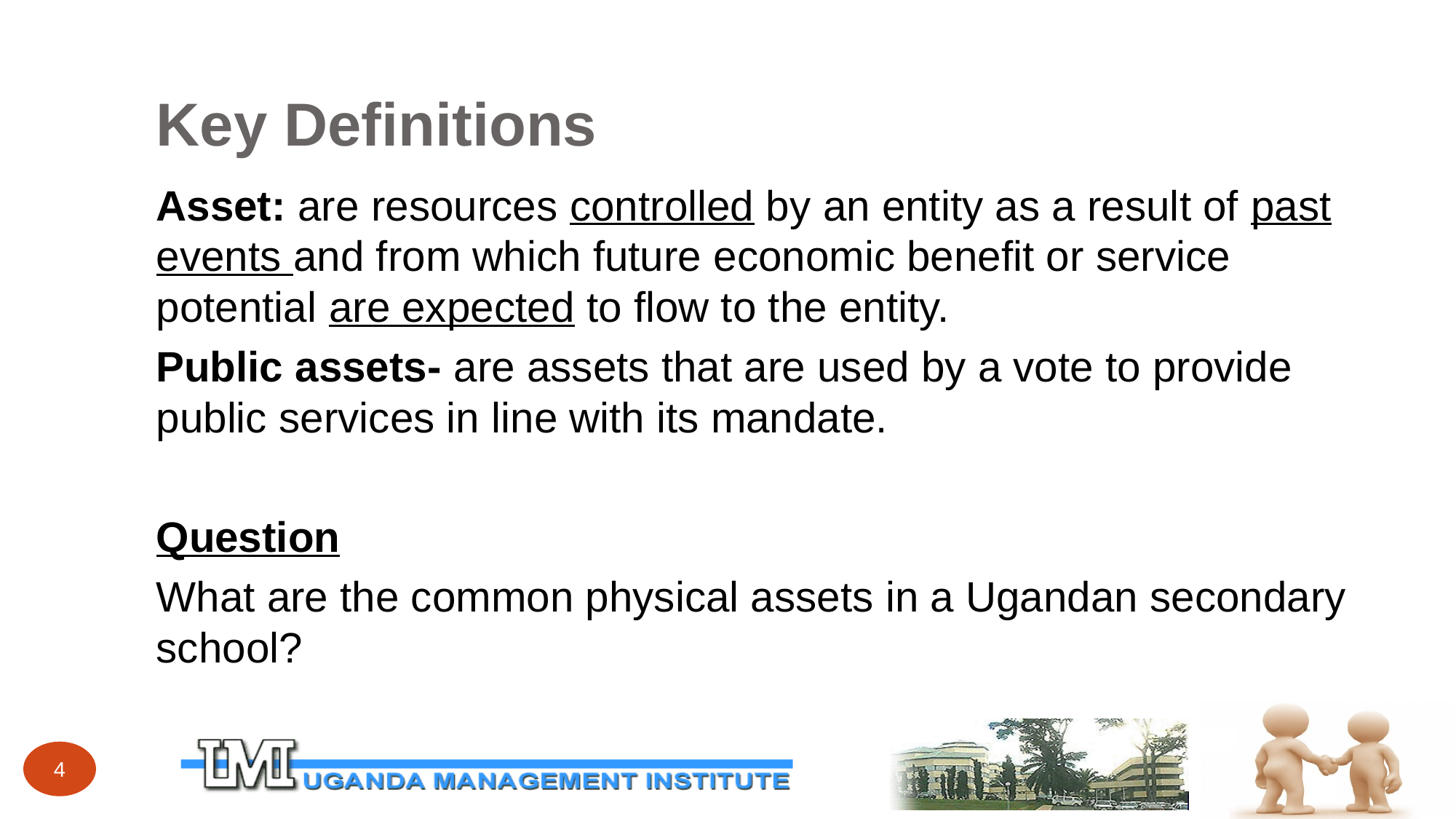

# Key Definitions
Asset: are resources controlled by an entity as a result of past events and from which future economic benefit or service potential are expected to flow to the entity.
Public assets- are assets that are used by a vote to provide public services in line with its mandate.

Question
What are the common physical assets in a Ugandan secondary school?
4